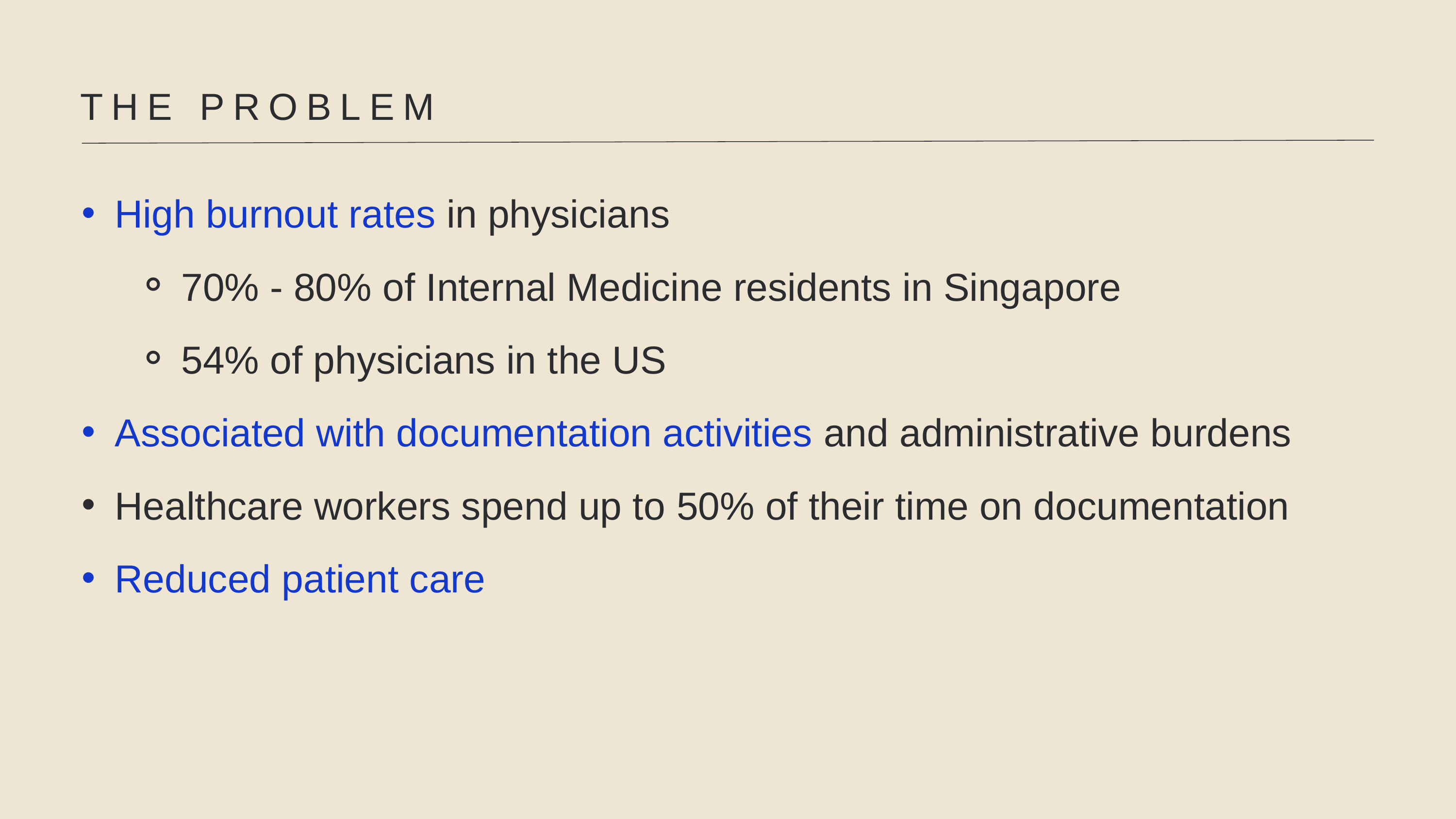

THE PROBLEM

High burnout rates in physicians
70% - 80% of Internal Medicine residents in Singapore
54% of physicians in the US
Associated with documentation activities and administrative burdens
Healthcare workers spend up to 50% of their time on documentation
Reduced patient care